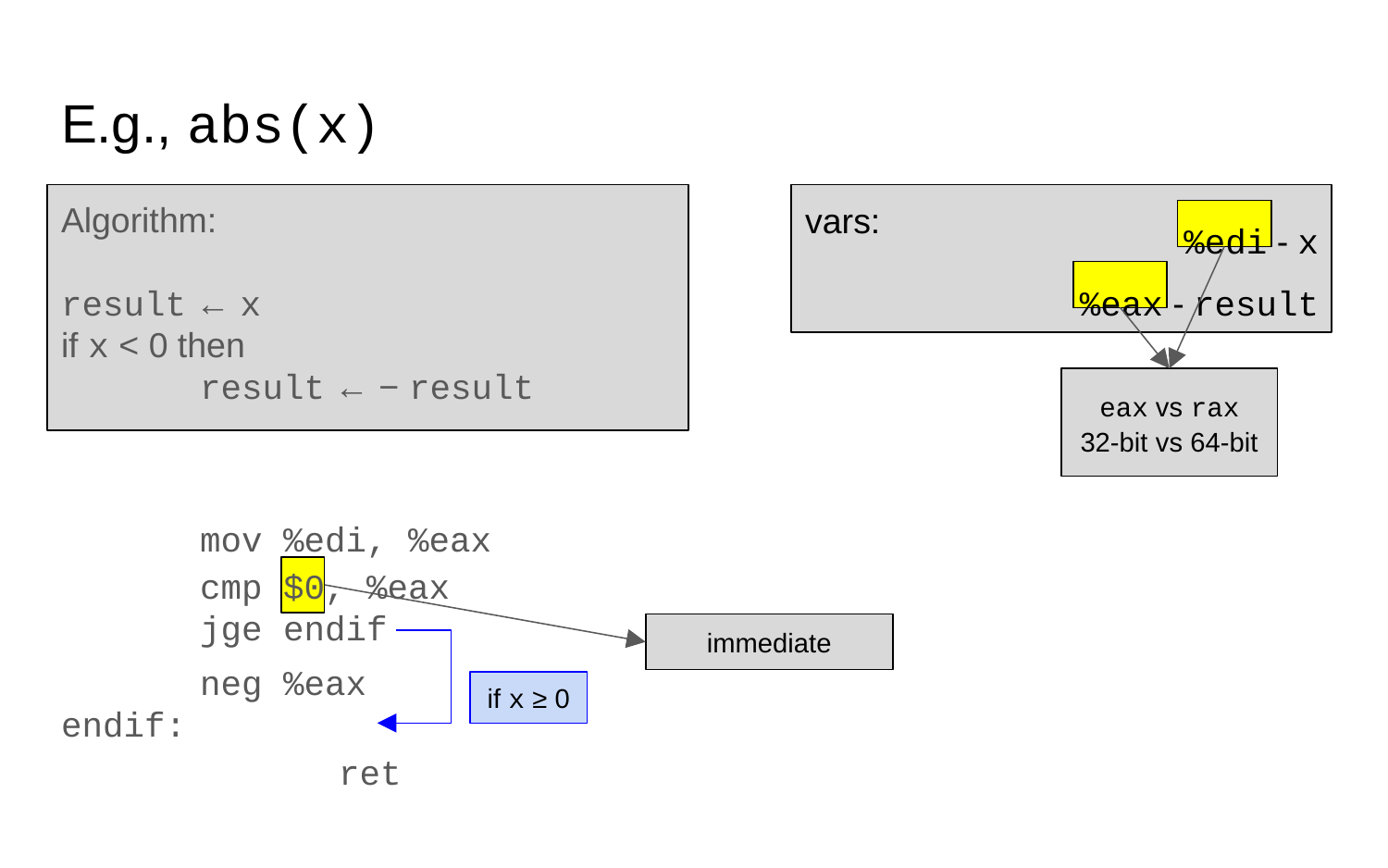

# E.g., abs(x)
Algorithm:

result ← x
if x < 0 then
	result ← − result

%edi - x
%eax - result

vars:

eax vs rax

32-bit vs 64-bit

		ret
mov %edi, %eax
cmp $0, %eax

neg %eax

jge endif

endif:

immediate

if x ≥ 0